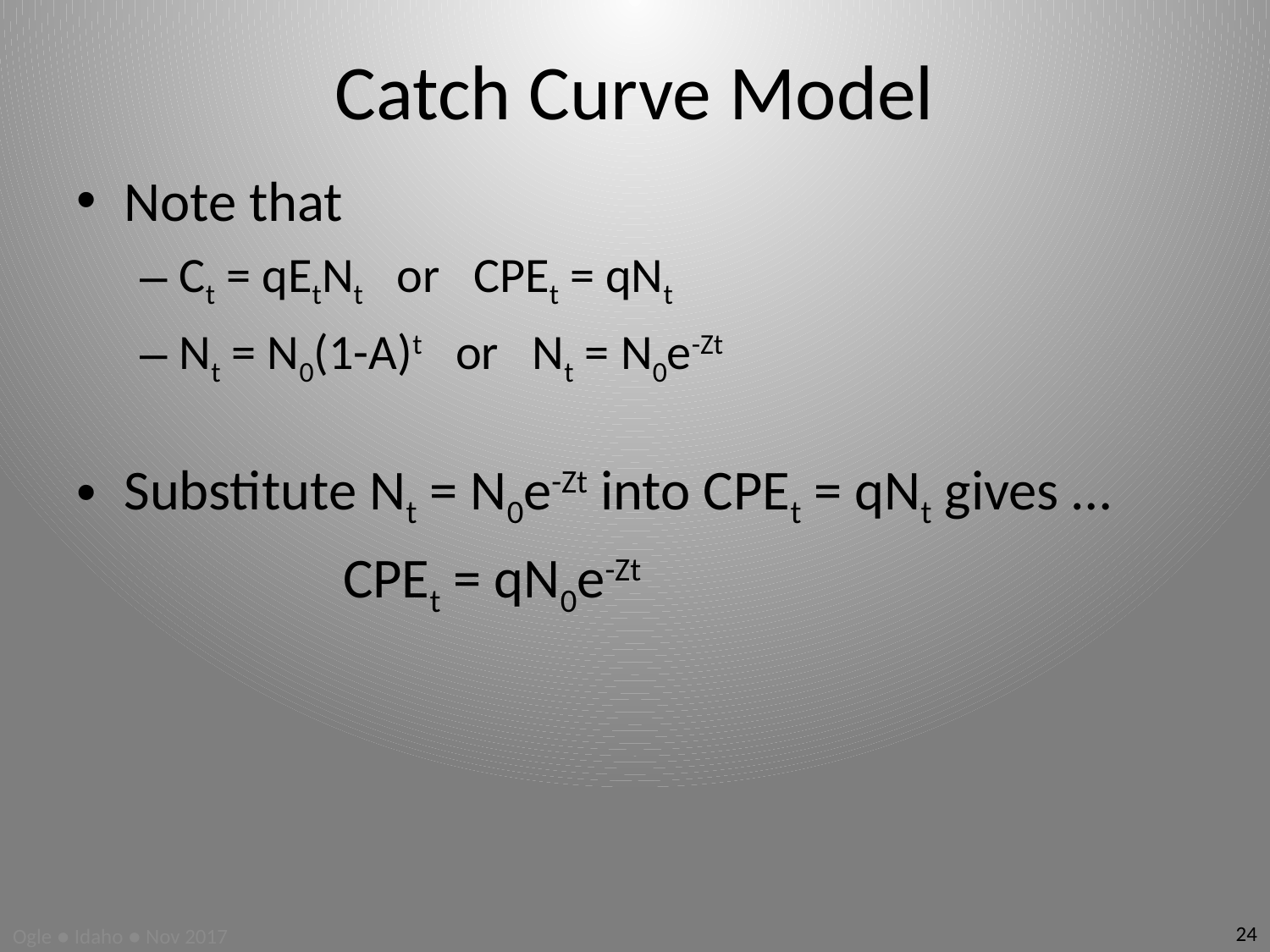

# Catch Curve Model
Note that
Ct = qEtNt   or   CPEt = qNt
Nt = N0(1-A)t   or   Nt = N0e-Zt

Substitute Nt = N0e-Zt into CPEt = qNt gives …
		 CPEt = qN0e-Zt
Ogle ● Idaho ● Nov 2017
24